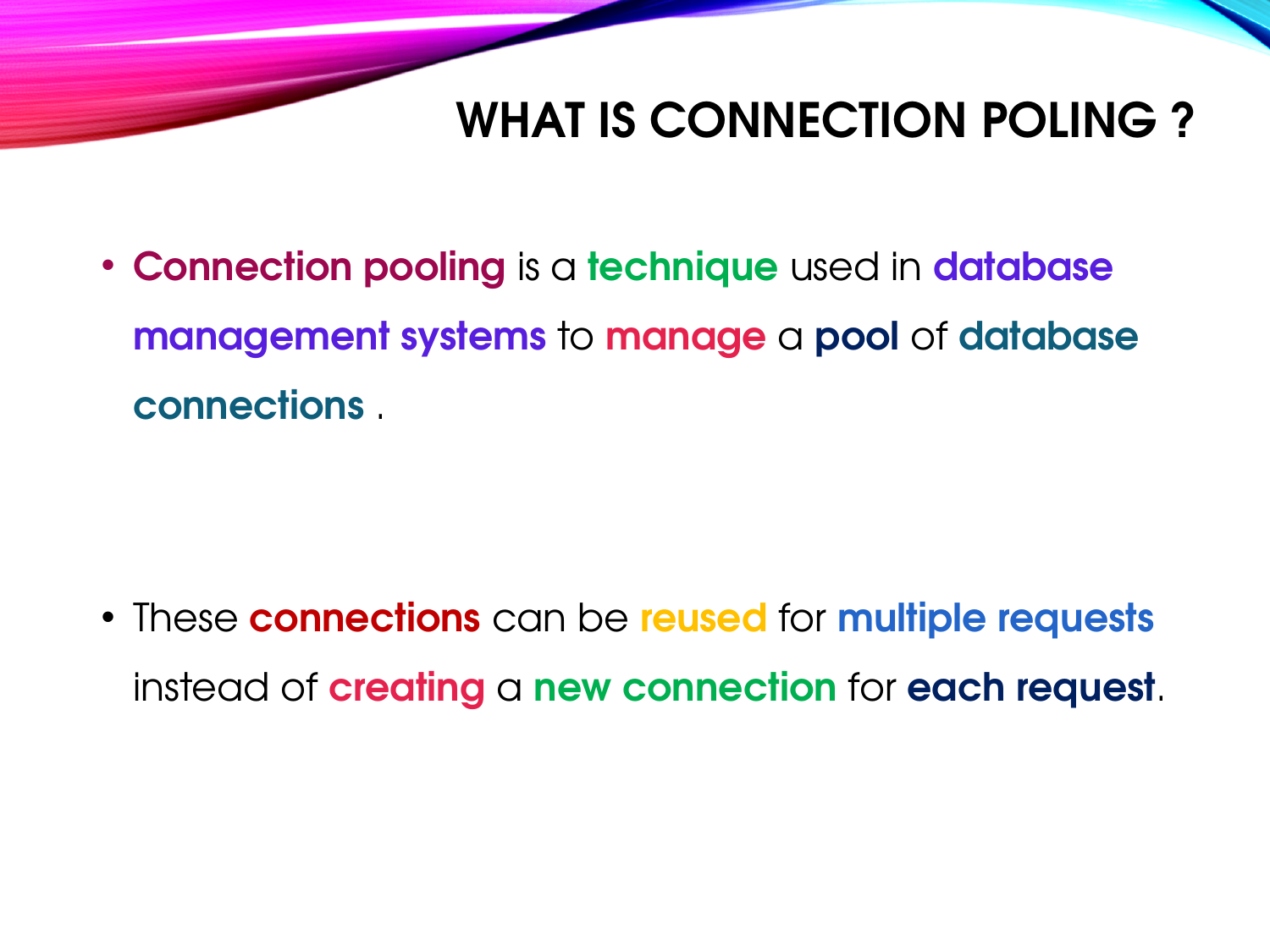

# What is connection poling ?
Connection pooling is a technique used in database management systems to manage a pool of database connections .

These connections can be reused for multiple requests instead of creating a new connection for each request.